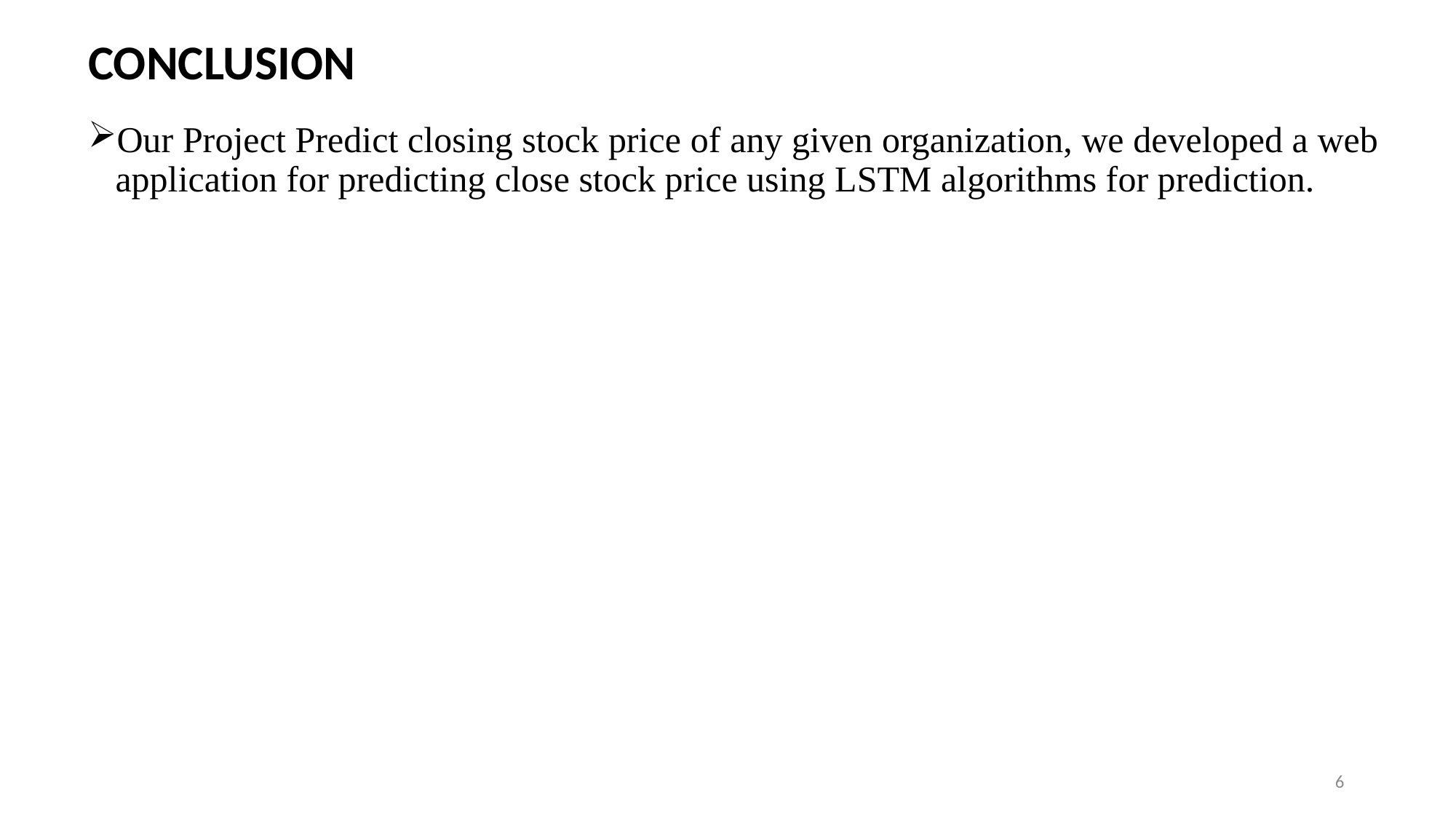

# CONCLUSION
Our Project Predict closing stock price of any given organization, we developed a web application for predicting close stock price using LSTM algorithms for prediction.
6